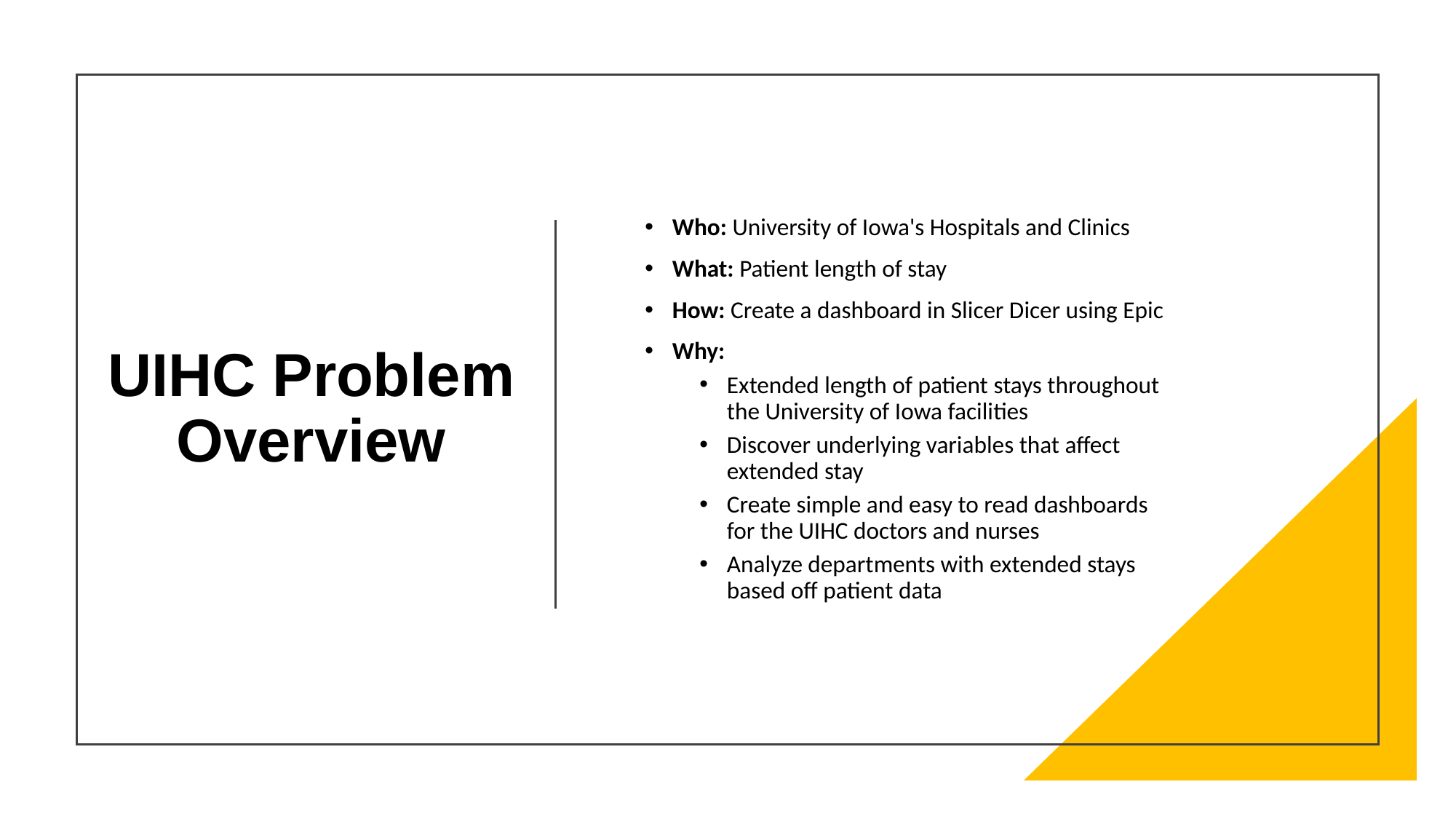

# UIHC Problem Overview
Who: University of Iowa's Hospitals and Clinics
What: Patient length of stay
How: Create a dashboard in Slicer Dicer using Epic
Why:
Extended length of patient stays throughout the University of Iowa facilities
Discover underlying variables that affect extended stay
Create simple and easy to read dashboards for the UIHC doctors and nurses
Analyze departments with extended stays based off patient data